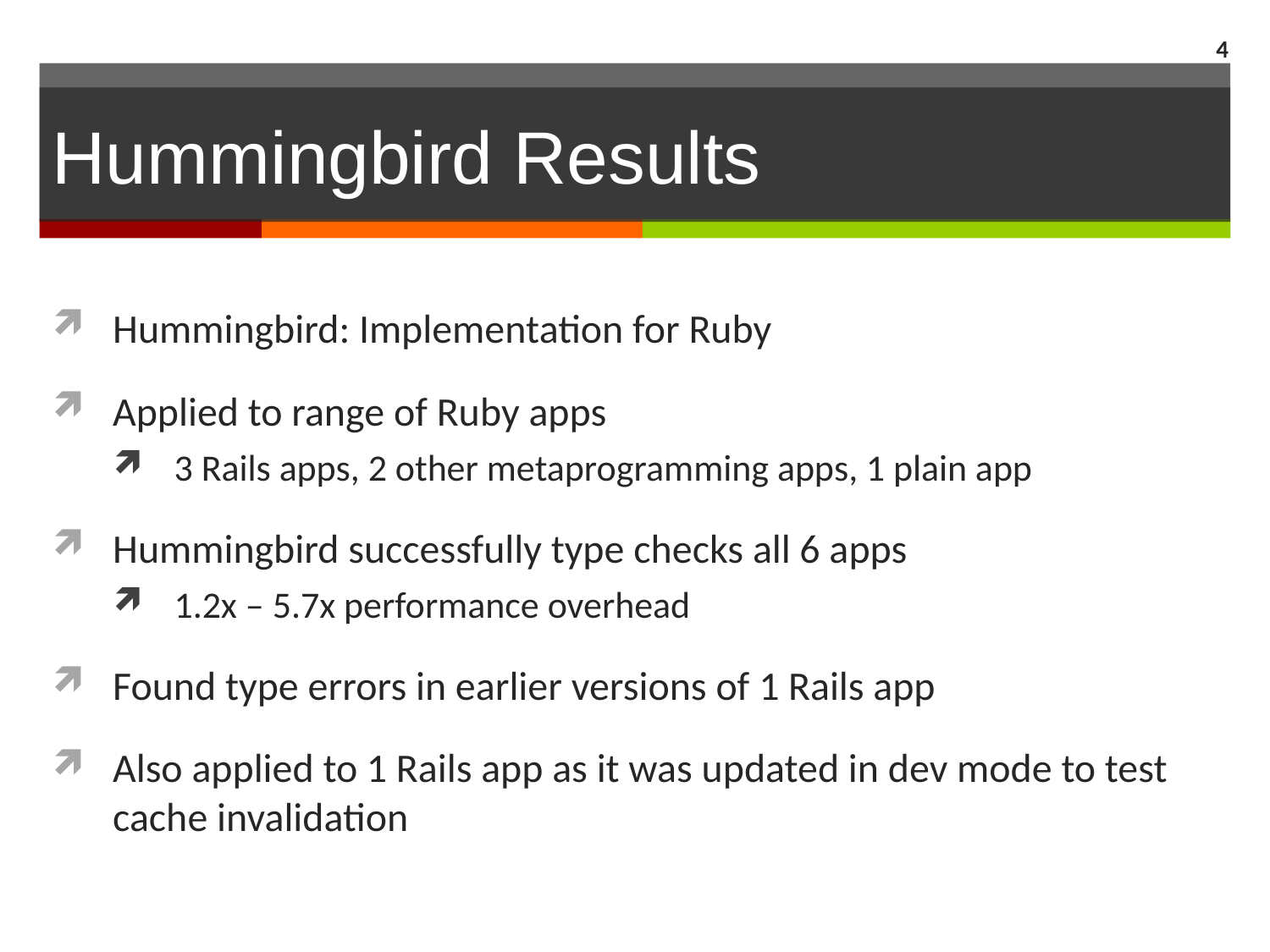

4
# Hummingbird Results
Hummingbird: Implementation for Ruby
Applied to range of Ruby apps
3 Rails apps, 2 other metaprogramming apps, 1 plain app
Hummingbird successfully type checks all 6 apps
1.2x – 5.7x performance overhead
Found type errors in earlier versions of 1 Rails app
Also applied to 1 Rails app as it was updated in dev mode to test cache invalidation